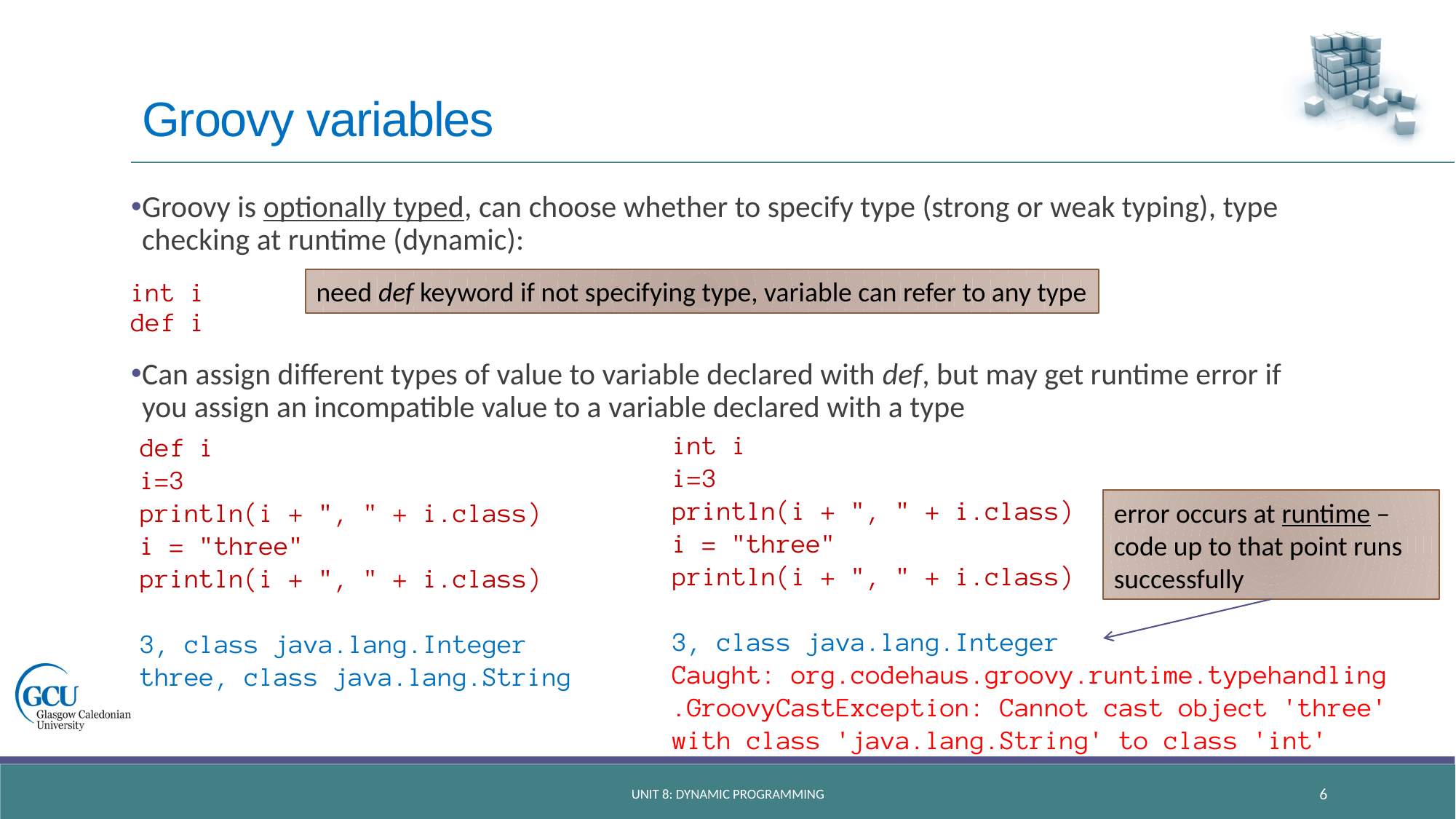

# Groovy variables
Groovy is optionally typed, can choose whether to specify type (strong or weak typing), type checking at runtime (dynamic):
int i
def i
Can assign different types of value to variable declared with def, but may get runtime error if you assign an incompatible value to a variable declared with a type

need def keyword if not specifying type, variable can refer to any type
int i
i=3
println(i + ", " + i.class)
i = "three"
println(i + ", " + i.class)
3, class java.lang.Integer
Caught: org.codehaus.groovy.runtime.typehandling
.GroovyCastException: Cannot cast object 'three' with class 'java.lang.String' to class 'int'
def i
i=3
println(i + ", " + i.class)
i = "three"
println(i + ", " + i.class)
3, class java.lang.Integer
three, class java.lang.String
error occurs at runtime – code up to that point runs successfully
unit 8: dynamic programming
6